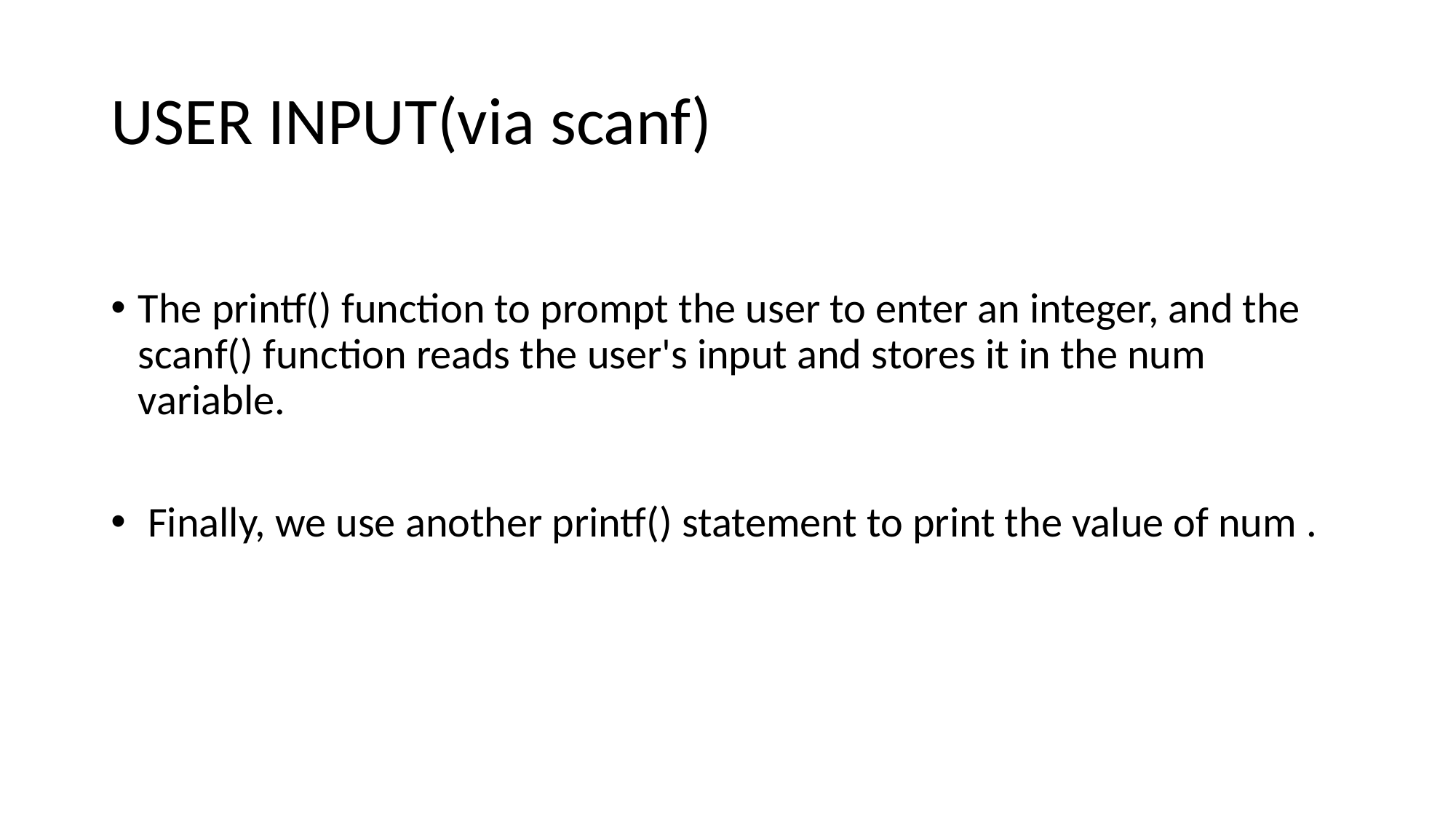

# USER INPUT(via scanf)
The printf() function to prompt the user to enter an integer, and the scanf() function reads the user's input and stores it in the num variable.

 Finally, we use another printf() statement to print the value of num .